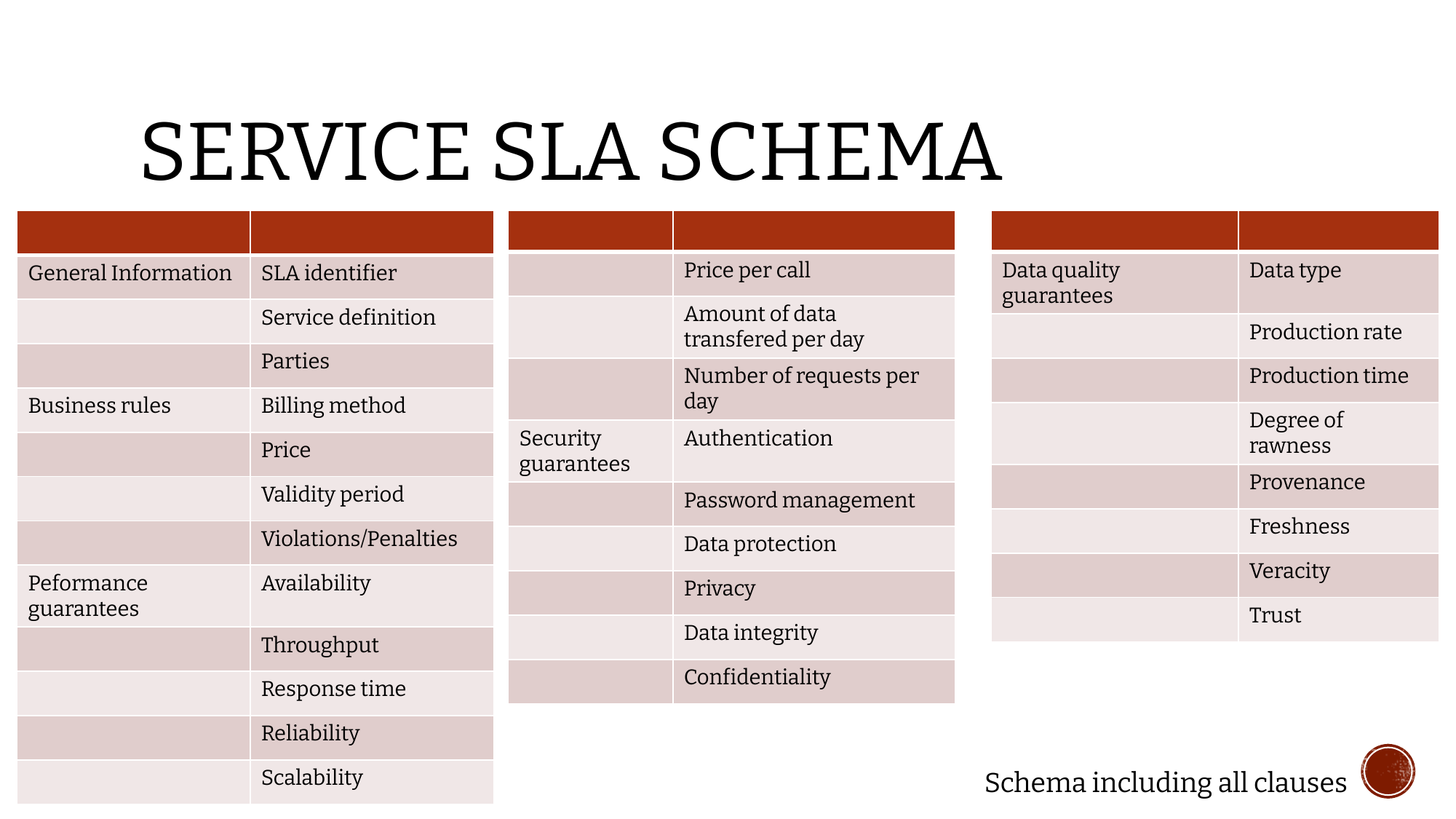

# service sla schema
|  |  |
| --- | --- |
| General Information | SLA identifier |
|  | Service definition |
|  | Parties |
| Business rules | Billing method |
|  | Price |
|  | Validity period |
|  | Violations/Penalties |
| Peformance guarantees | Availability |
|  | Throughput |
|  | Response time |
|  | Reliability |
|  | Scalability |
|  |  |
| --- | --- |
|  | Price per call |
|  | Amount of data transfered per day |
|  | Number of requests per day |
| Security guarantees | Authentication |
|  | Password management |
|  | Data protection |
|  | Privacy |
|  | Data integrity |
|  | Confidentiality |
|  |  |
| --- | --- |
| Data quality guarantees | Data type |
|  | Production rate |
|  | Production time |
|  | Degree of rawness |
|  | Provenance |
|  | Freshness |
|  | Veracity |
|  | Trust |
Schema including all clauses